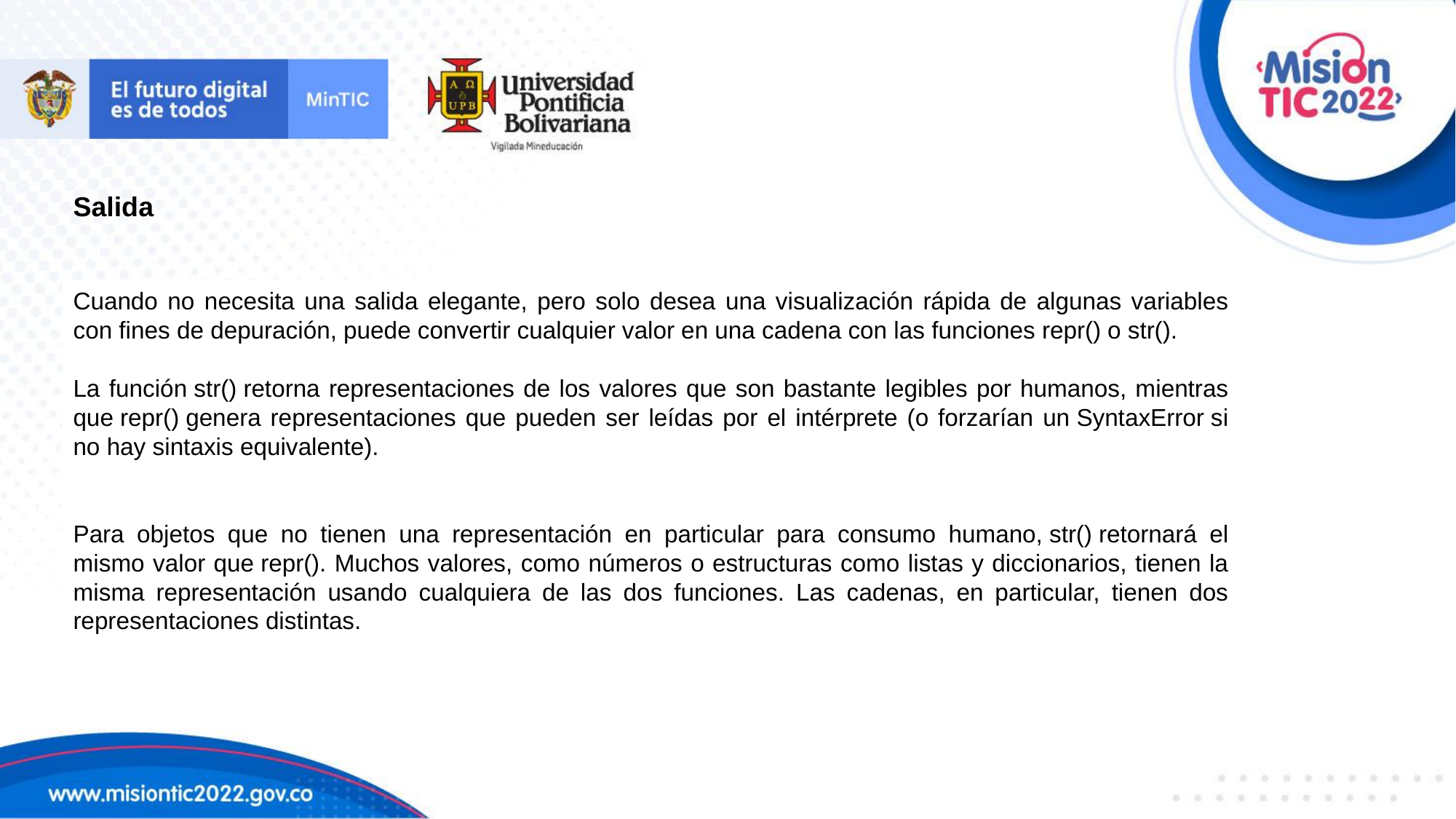

Salida
Cuando no necesita una salida elegante, pero solo desea una visualización rápida de algunas variables con fines de depuración, puede convertir cualquier valor en una cadena con las funciones repr() o str().

La función str() retorna representaciones de los valores que son bastante legibles por humanos, mientras que repr() genera representaciones que pueden ser leídas por el intérprete (o forzarían un SyntaxError si no hay sintaxis equivalente).

Para objetos que no tienen una representación en particular para consumo humano, str() retornará el mismo valor que repr(). Muchos valores, como números o estructuras como listas y diccionarios, tienen la misma representación usando cualquiera de las dos funciones. Las cadenas, en particular, tienen dos representaciones distintas.